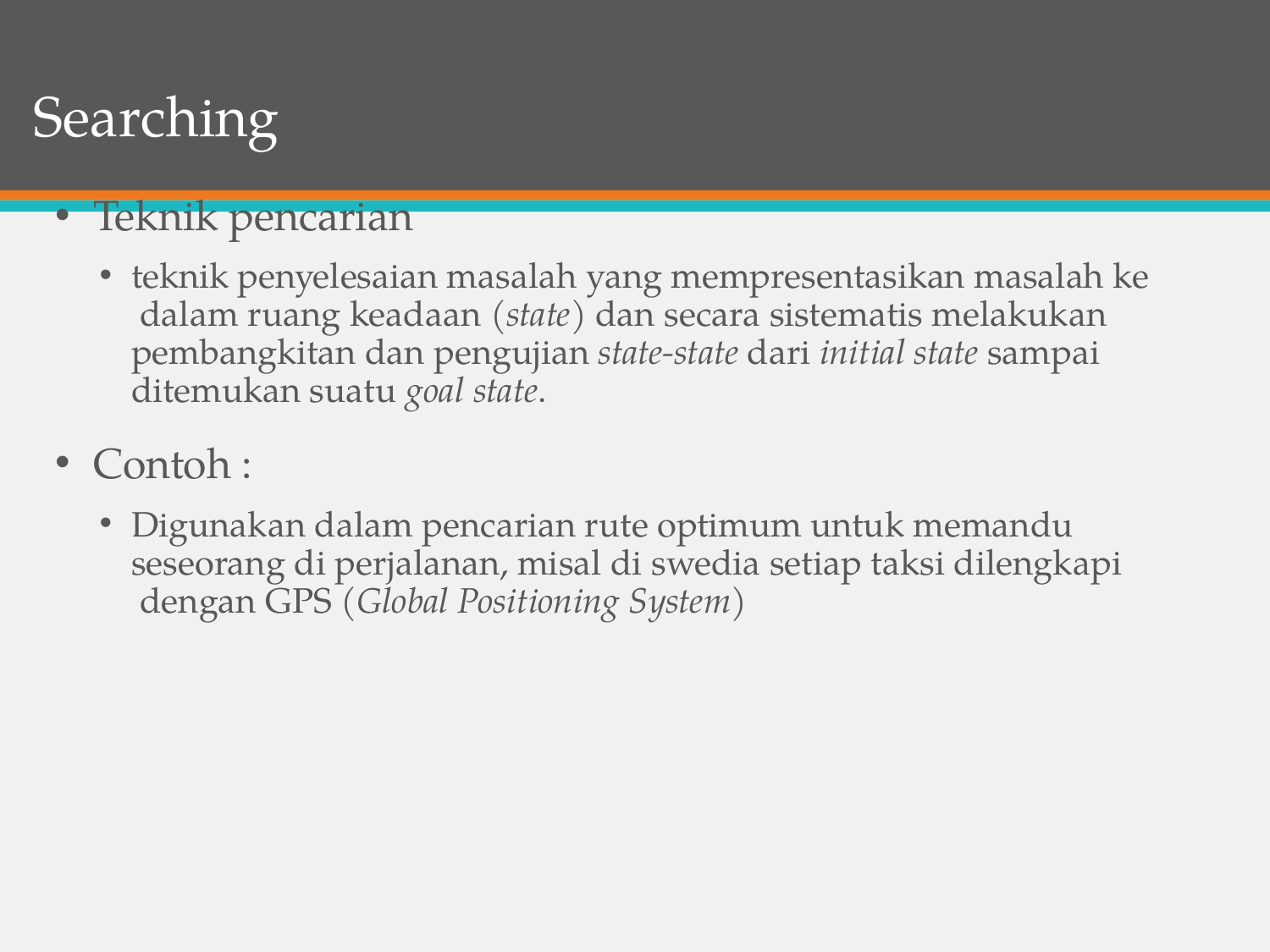

# Searching
Teknik pencarian
teknik penyelesaian masalah yang mempresentasikan masalah ke  dalam ruang keadaan (state) dan secara sistematis melakukan  pembangkitan dan pengujian state-state dari initial state sampai  ditemukan suatu goal state.
Contoh :
Digunakan dalam pencarian rute optimum untuk memandu  seseorang di perjalanan, misal di swedia setiap taksi dilengkapi  dengan GPS (Global Positioning System)